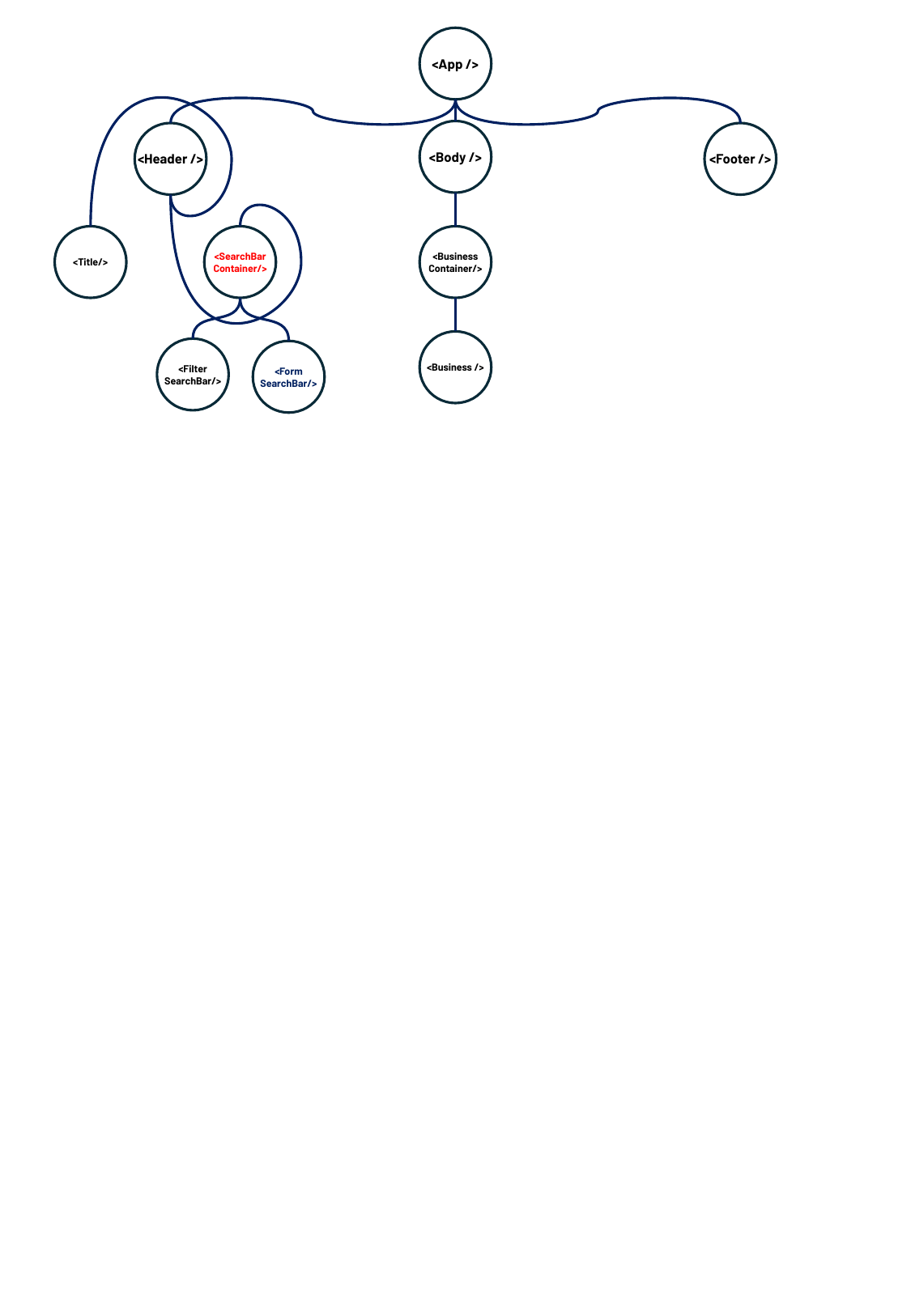

<App />

<Body />

<Header />

<Footer />

<Title/>

<SearchBar
Container/>

<Business
Container/>

<Business />

<Filter
SearchBar/>

<Form
SearchBar/>